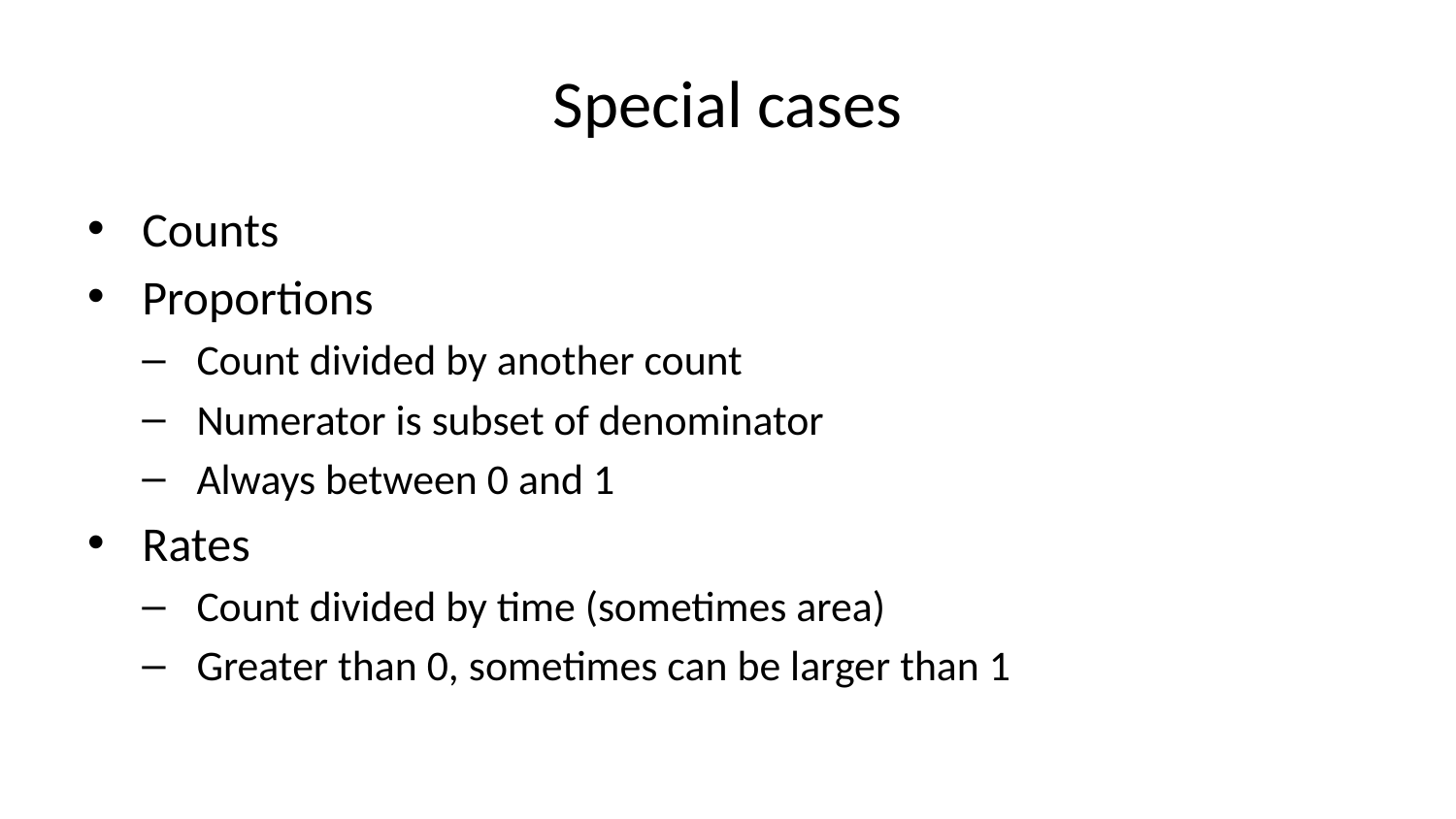

# Special cases
Counts
Proportions
Count divided by another count
Numerator is subset of denominator
Always between 0 and 1
Rates
Count divided by time (sometimes area)
Greater than 0, sometimes can be larger than 1